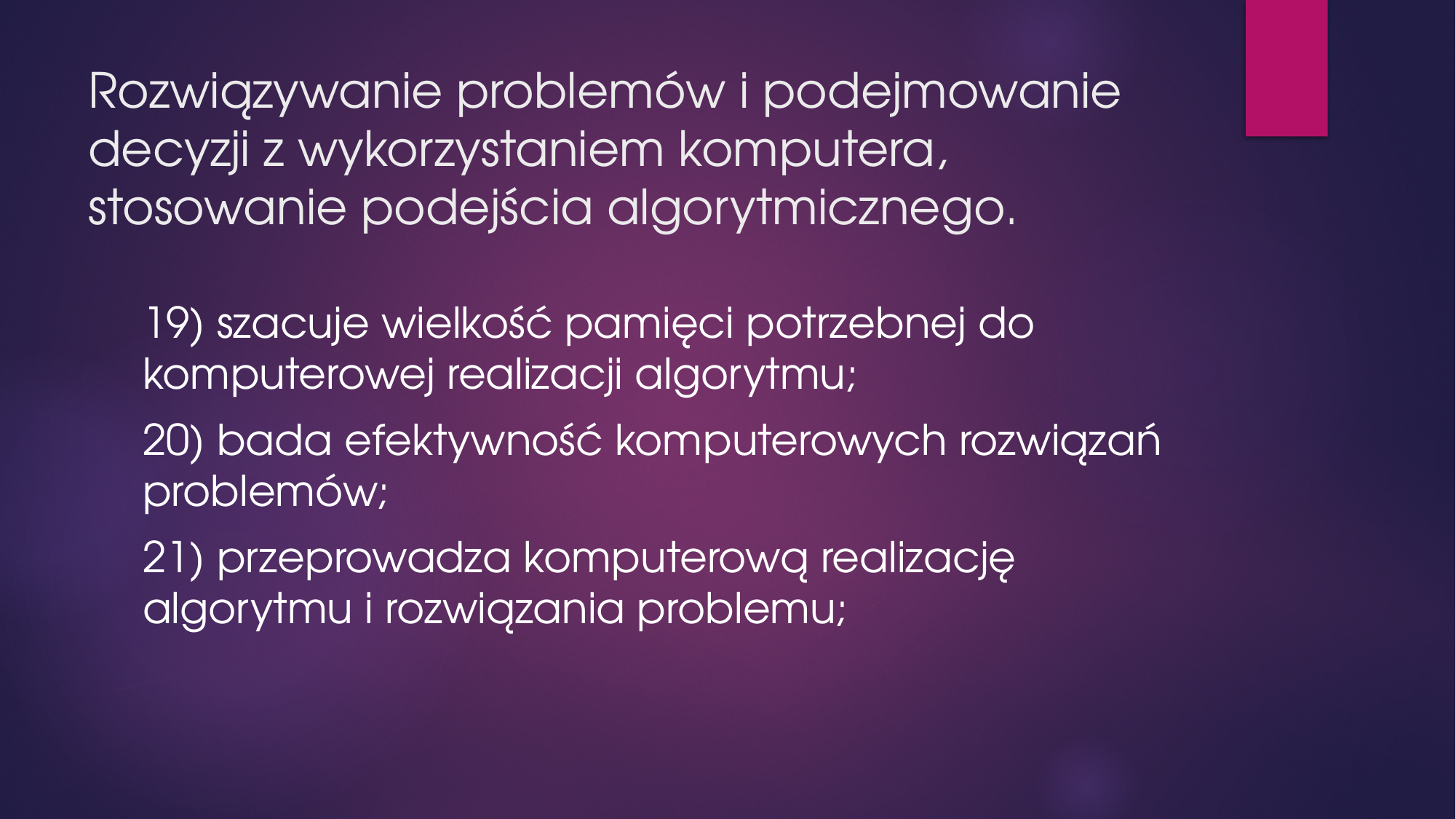

# Rozwiązywanie problemów i podejmowanie decyzji z wykorzystaniem komputera, stosowanie podejścia algorytmicznego.
19) szacuje wielkość pamięci potrzebnej do komputerowej realizacji algorytmu;
20) bada efektywność komputerowych rozwiązań problemów;
21) przeprowadza komputerową realizację algorytmu i rozwiązania problemu;